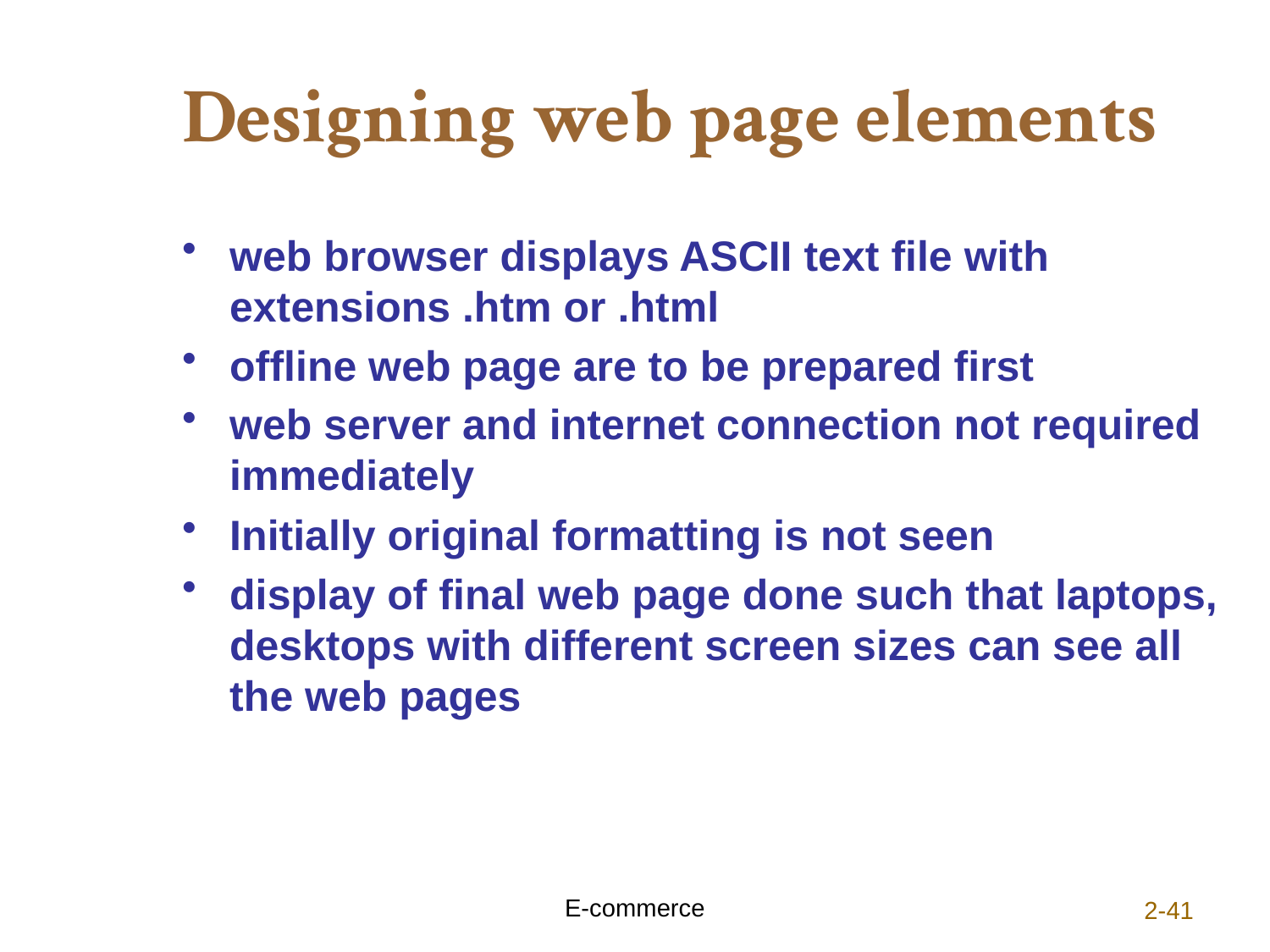

# Designing web page elements
web browser displays ASCII text file with extensions .htm or .html
offline web page are to be prepared first
web server and internet connection not required immediately
Initially original formatting is not seen
display of final web page done such that laptops, desktops with different screen sizes can see all the web pages

E-commerce
2-41